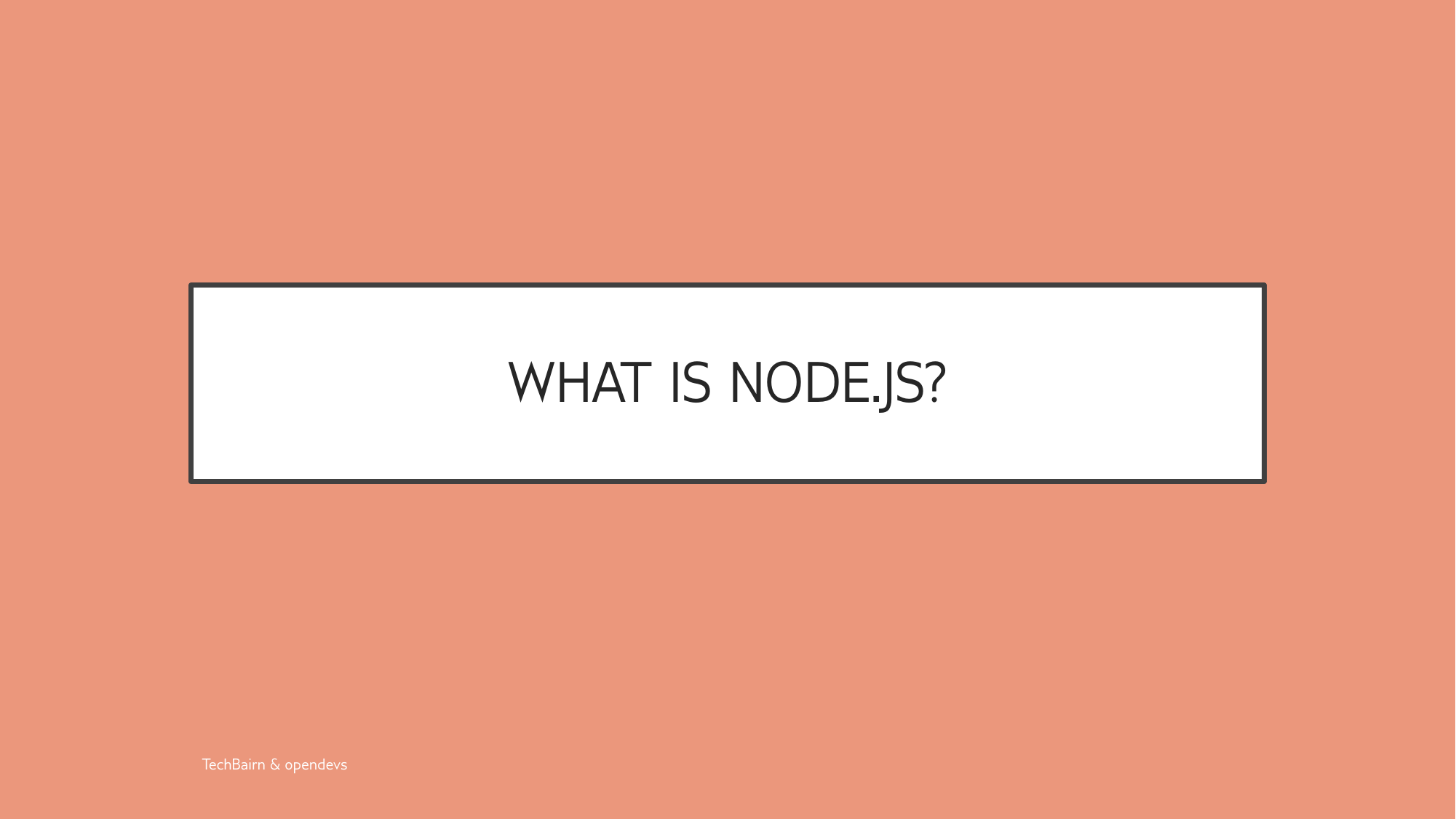

# WHAT IS NODE.JS?
TechBairn & opendevs